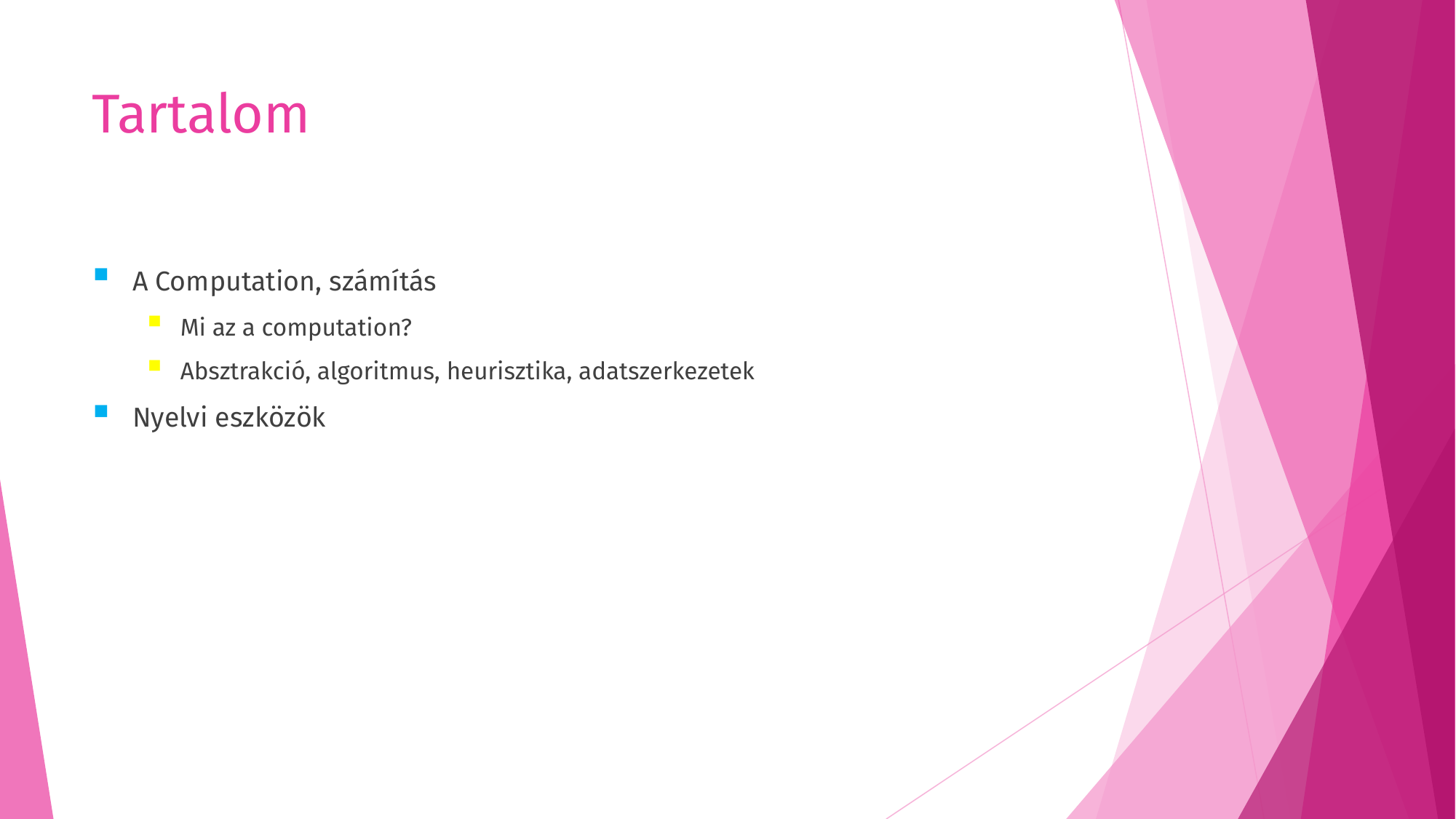

# Tartalom
A Computation, számítás
Mi az a computation?
Absztrakció, algoritmus, heurisztika, adatszerkezetek
Nyelvi eszközök